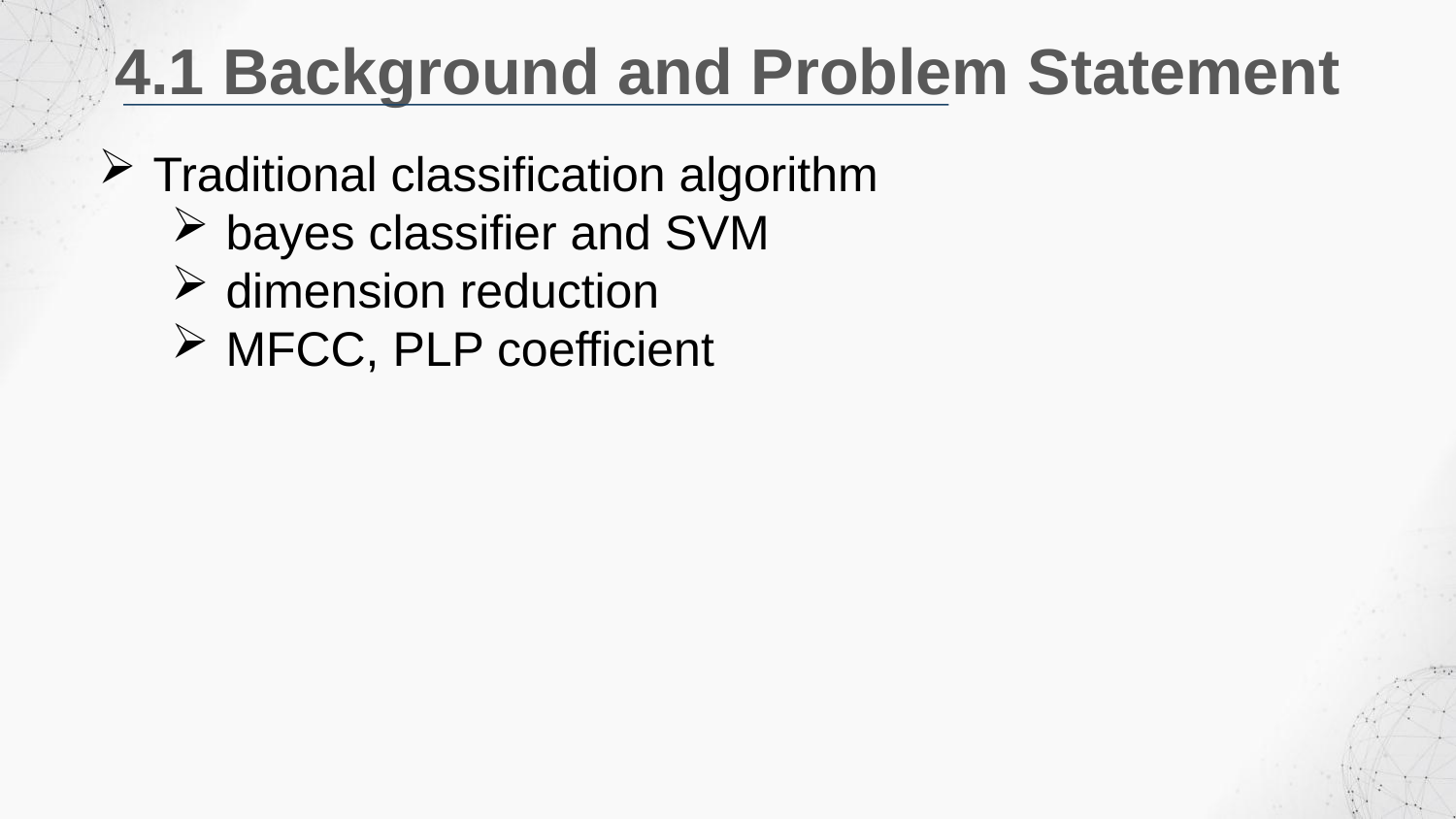

4.1 Background and Problem Statement
Traditional classification algorithm
bayes classifier and SVM
dimension reduction
MFCC, PLP coefficient